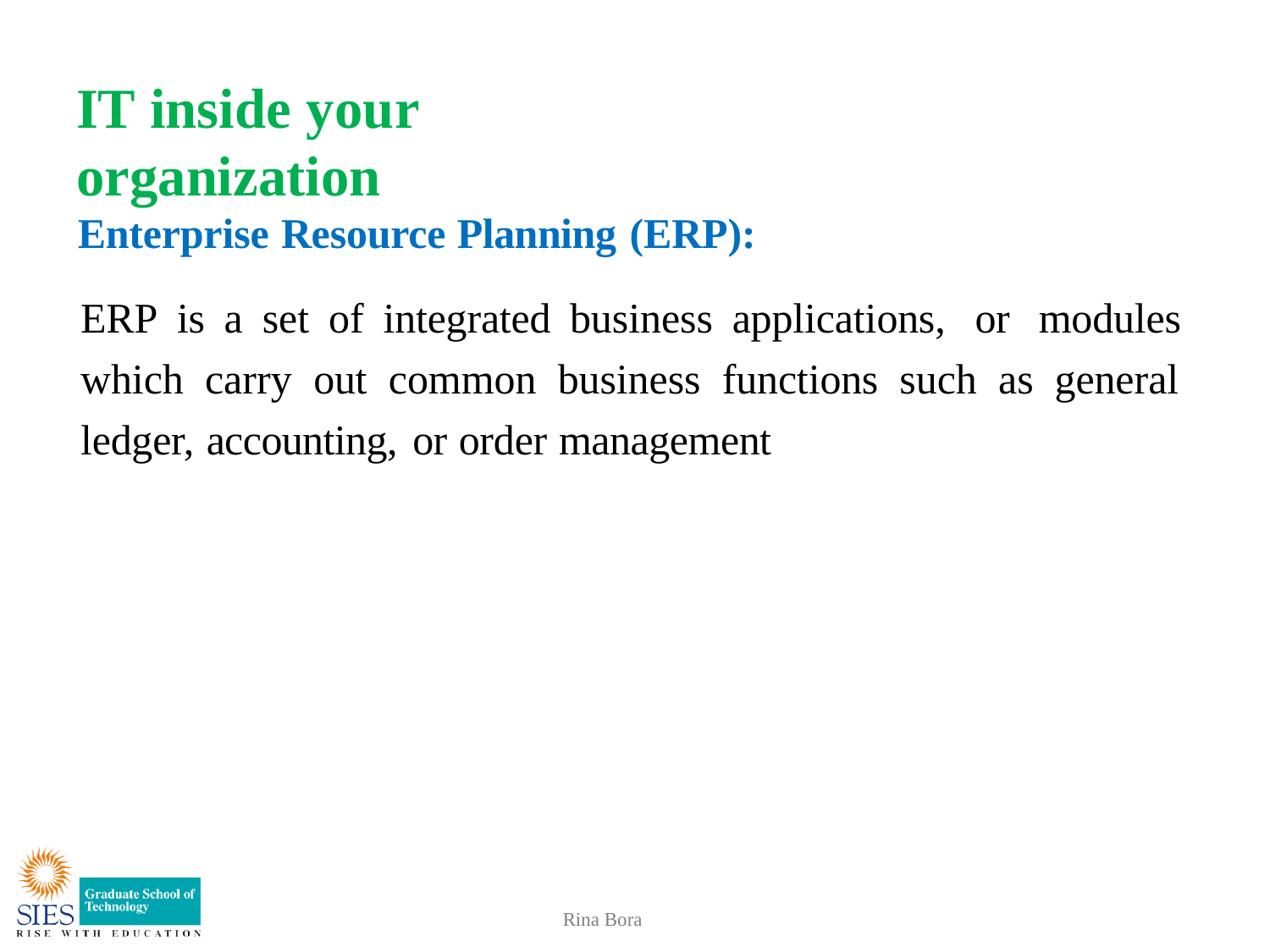

# IT inside your organization
Enterprise Resource Planning (ERP):
ERP is a set of integrated business applications, or modules  which carry out common business functions such as general  ledger, accounting, or order management